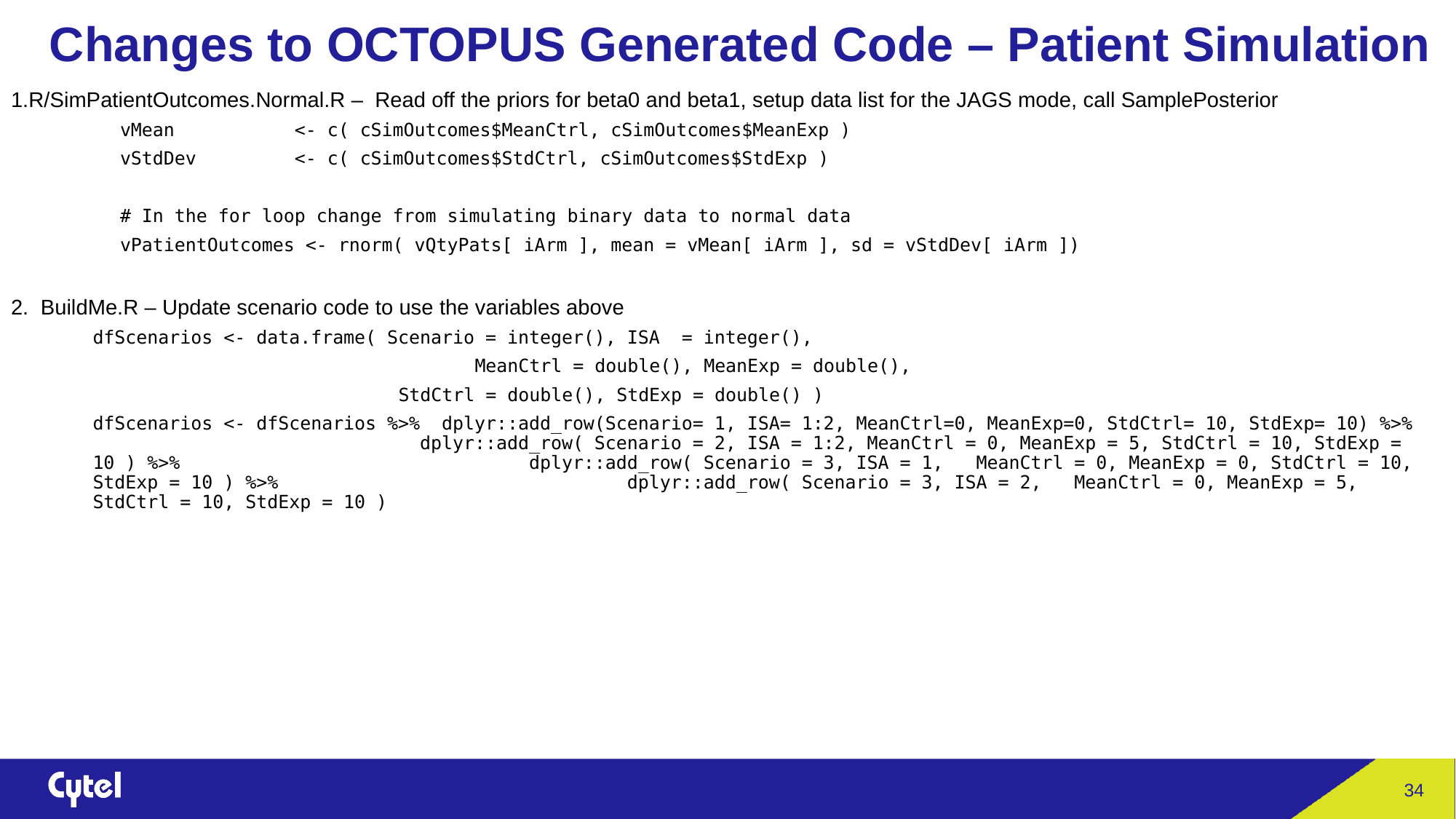

# Changes to OCTOPUS Generated Code – Patient Simulation
R/SimPatientOutcomes.Normal.R –  Read off the priors for beta0 and beta1, setup data list for the JAGS mode, call SamplePosterior
	vMean           <- c( cSimOutcomes$MeanCtrl, cSimOutcomes$MeanExp )
	vStdDev         <- c( cSimOutcomes$StdCtrl, cSimOutcomes$StdExp )

	# In the for loop change from simulating binary data to normal data
	vPatientOutcomes <- rnorm( vQtyPats[ iArm ], mean = vMean[ iArm ], sd = vStdDev[ iArm ])

2.  BuildMe.R – Update scenario code to use the variables above
dfScenarios <- data.frame( Scenario = integer(), ISA  = integer(),
			     MeanCtrl = double(), MeanExp = double(),
                            StdCtrl = double(), StdExp = double() )
dfScenarios <- dfScenarios %>%  dplyr::add_row(Scenario= 1, ISA= 1:2, MeanCtrl=0, MeanExp=0, StdCtrl= 10, StdExp= 10) %>%                                dplyr::add_row( Scenario = 2, ISA = 1:2, MeanCtrl = 0, MeanExp = 5, StdCtrl = 10, StdExp = 10 ) %>%                                dplyr::add_row( Scenario = 3, ISA = 1,   MeanCtrl = 0, MeanExp = 0, StdCtrl = 10, StdExp = 10 ) %>%                                dplyr::add_row( Scenario = 3, ISA = 2,   MeanCtrl = 0, MeanExp = 5, StdCtrl = 10, StdExp = 10 )

34